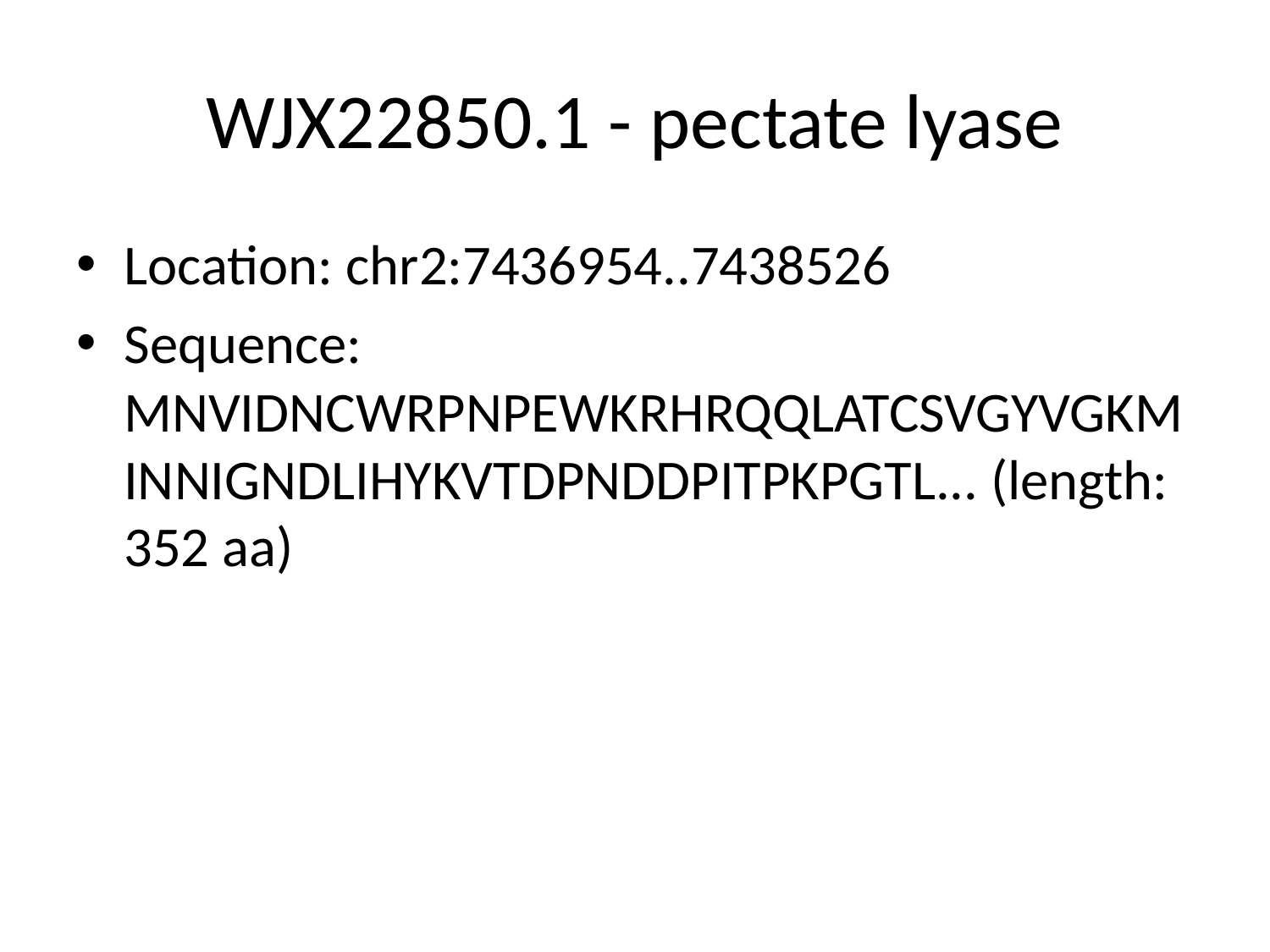

# WJX22850.1 - pectate lyase
Location: chr2:7436954..7438526
Sequence: MNVIDNCWRPNPEWKRHRQQLATCSVGYVGKMINNIGNDLIHYKVTDPNDDPITPKPGTL... (length: 352 aa)